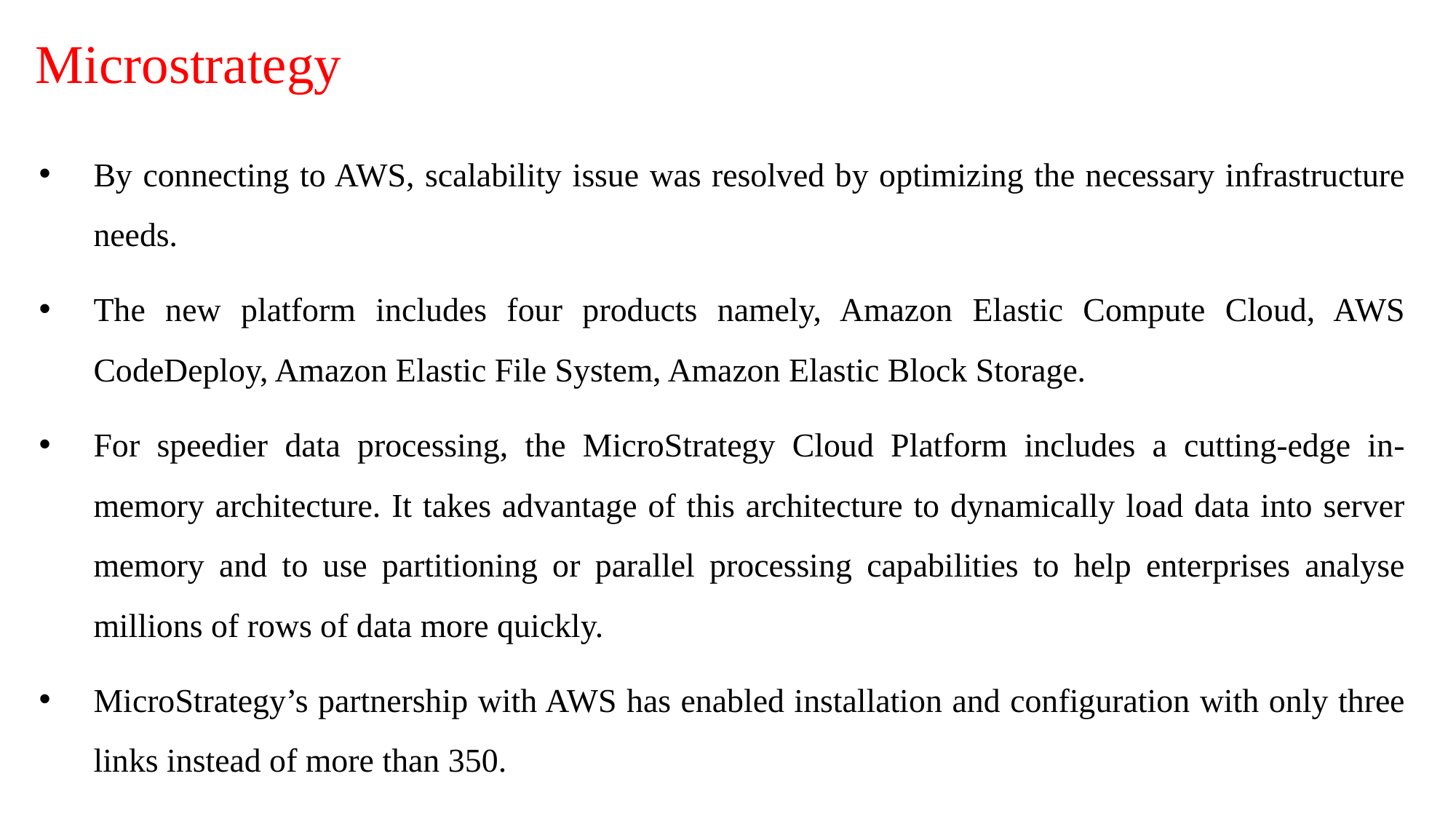

# Microstrategy
By connecting to AWS, scalability issue was resolved by optimizing the necessary infrastructure needs.
The new platform includes four products namely, Amazon Elastic Compute Cloud, AWS CodeDeploy, Amazon Elastic File System, Amazon Elastic Block Storage.
For speedier data processing, the MicroStrategy Cloud Platform includes a cutting-edge in-memory architecture. It takes advantage of this architecture to dynamically load data into server memory and to use partitioning or parallel processing capabilities to help enterprises analyse millions of rows of data more quickly.
MicroStrategy’s partnership with AWS has enabled installation and configuration with only three links instead of more than 350.